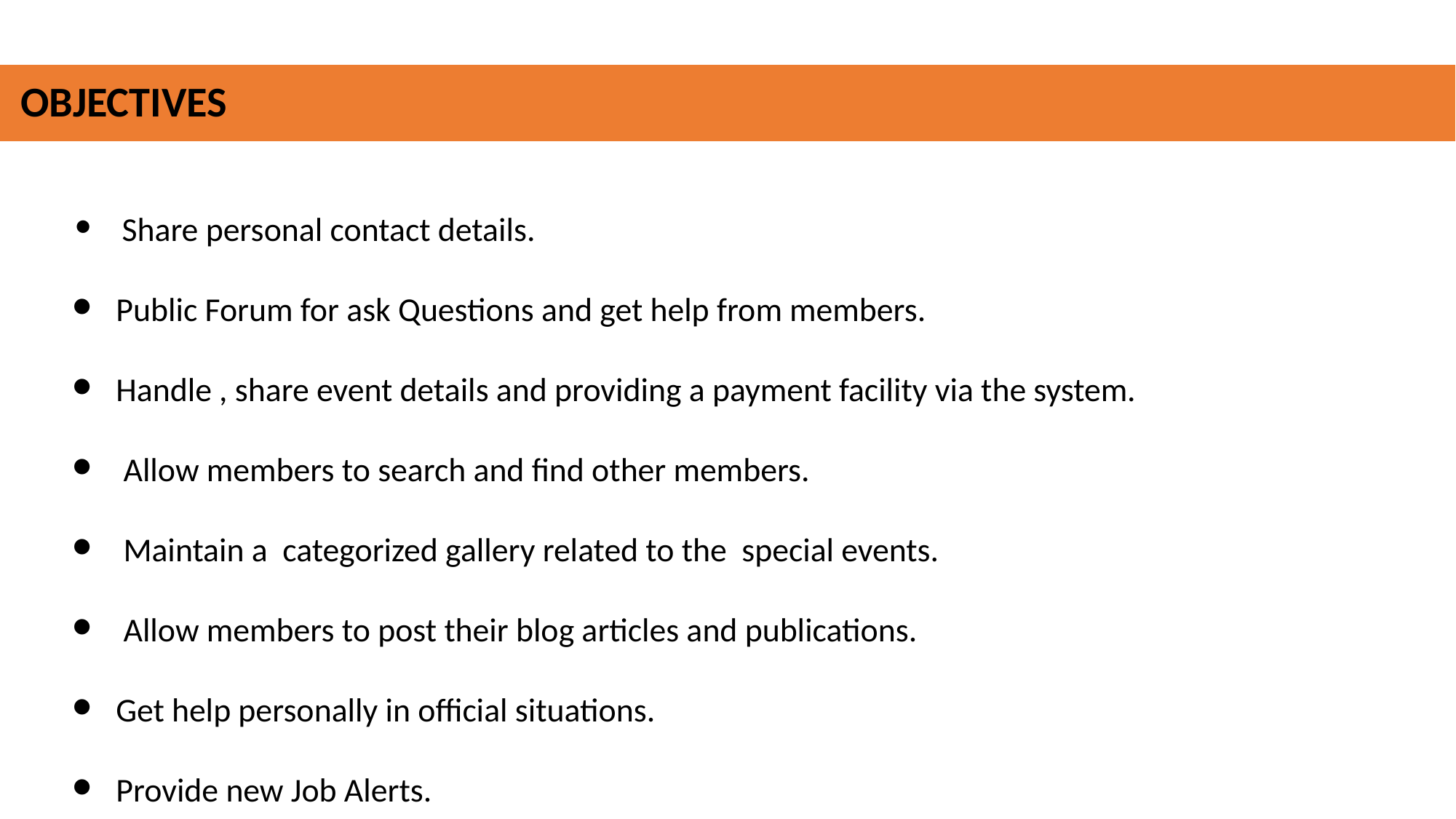

# OBJECTIVES
 Share personal contact details.
Public Forum for ask Questions and get help from members.
Handle , share event details and providing a payment facility via the system.
 Allow members to search and find other members.
 Maintain a  categorized gallery related to the  special events.
 Allow members to post their blog articles and publications.
Get help personally in official situations.
Provide new Job Alerts.